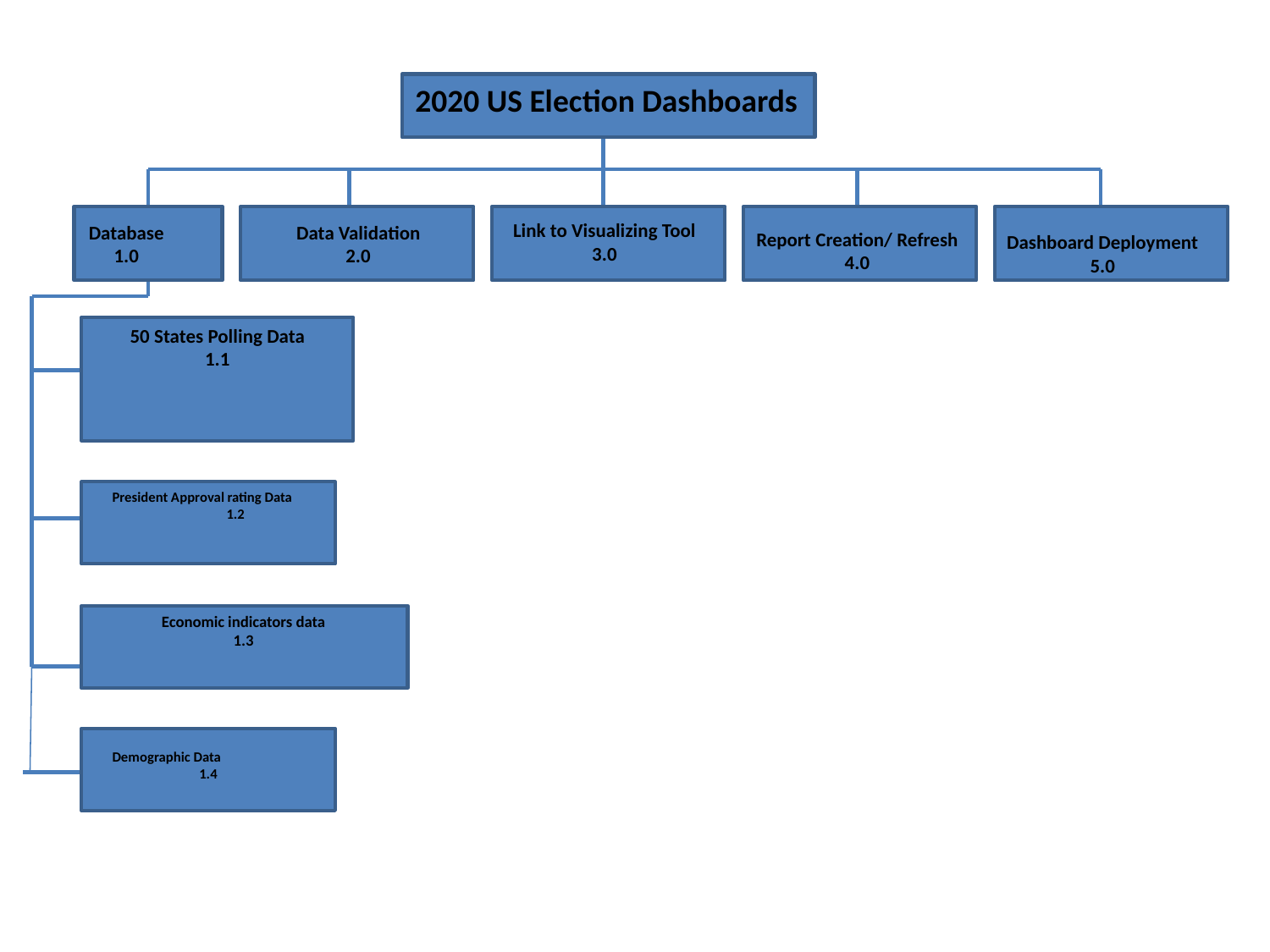

2020 US Election Dashboards

Database
1.0

Data Validation
2.0

Link to Visualizing Tool
3.0

Report Creation/ Refresh
4.0

Dashboard Deployment
5.0

50 States Polling Data
1.1

President Approval rating Data
1.2
Economic indicators data
1.3

Demographic Data
1.4